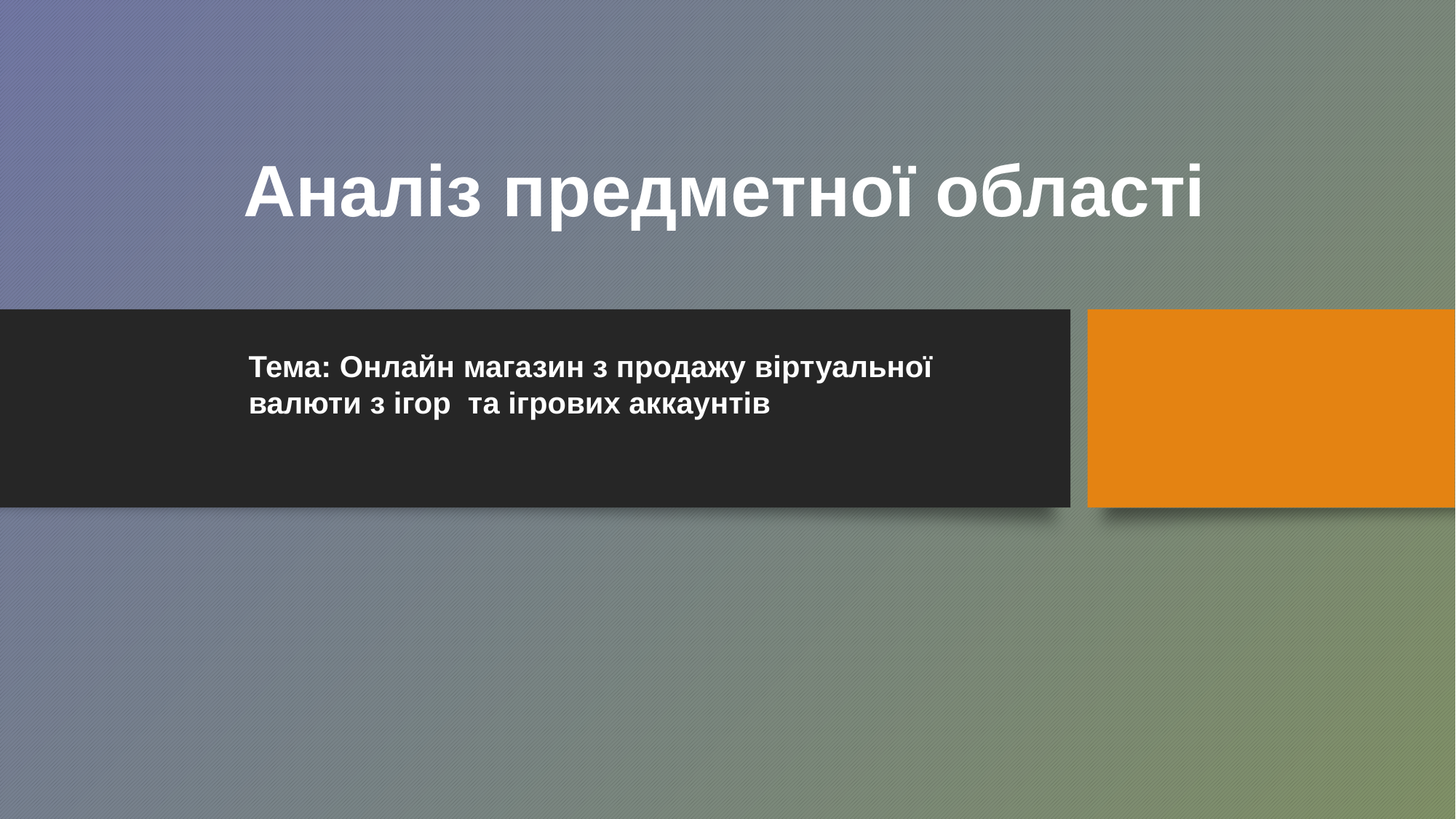

# Аналіз предметної області
Тема: Онлайн магазин з продажу віртуальної валюти з ігор  та ігрових аккаунтів